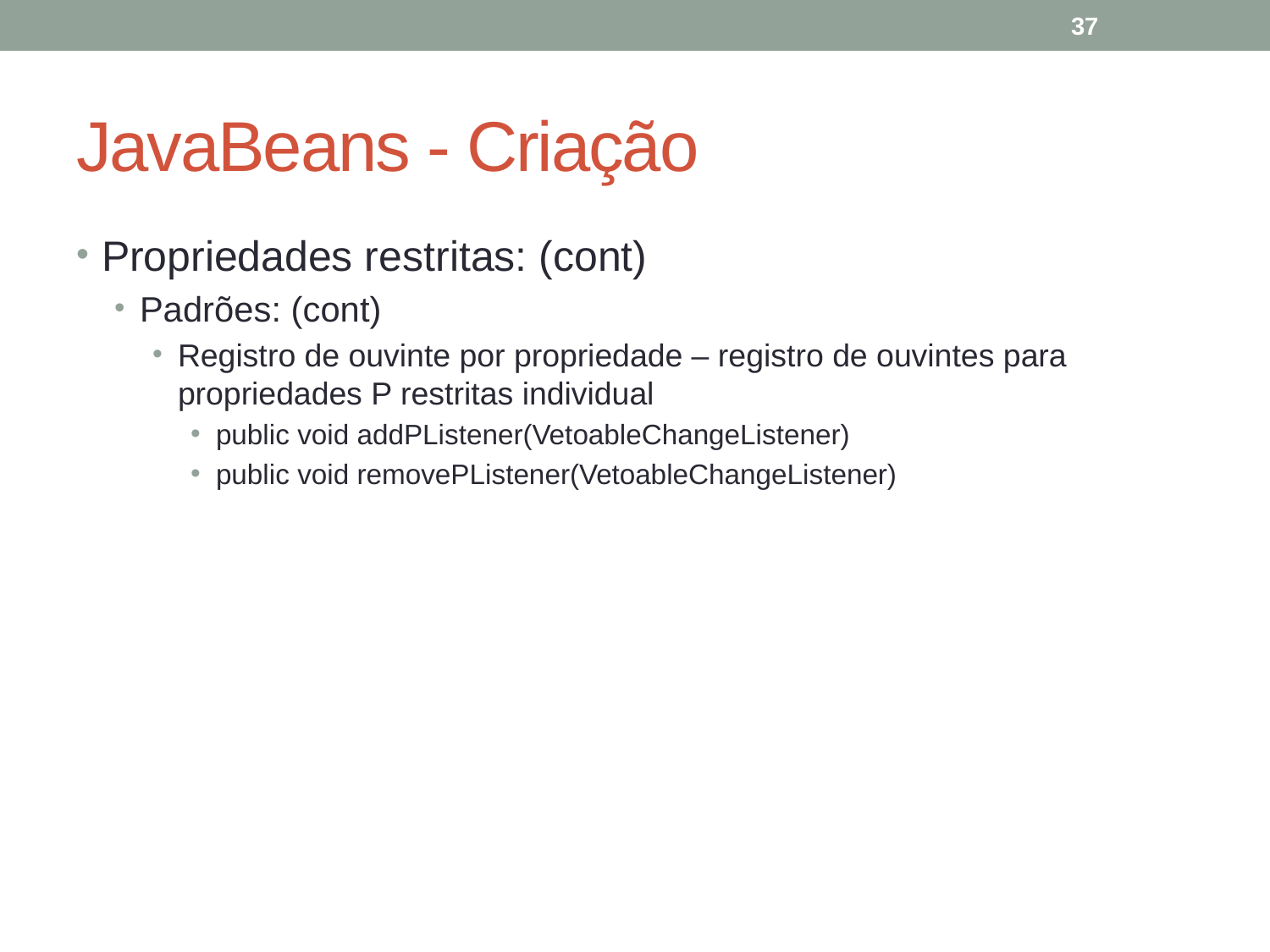

37
# JavaBeans - Criação
Propriedades restritas: (cont)
Padrões: (cont)
Registro de ouvinte por propriedade – registro de ouvintes para propriedades P restritas individual
public void addPListener(VetoableChangeListener)
public void removePListener(VetoableChangeListener)